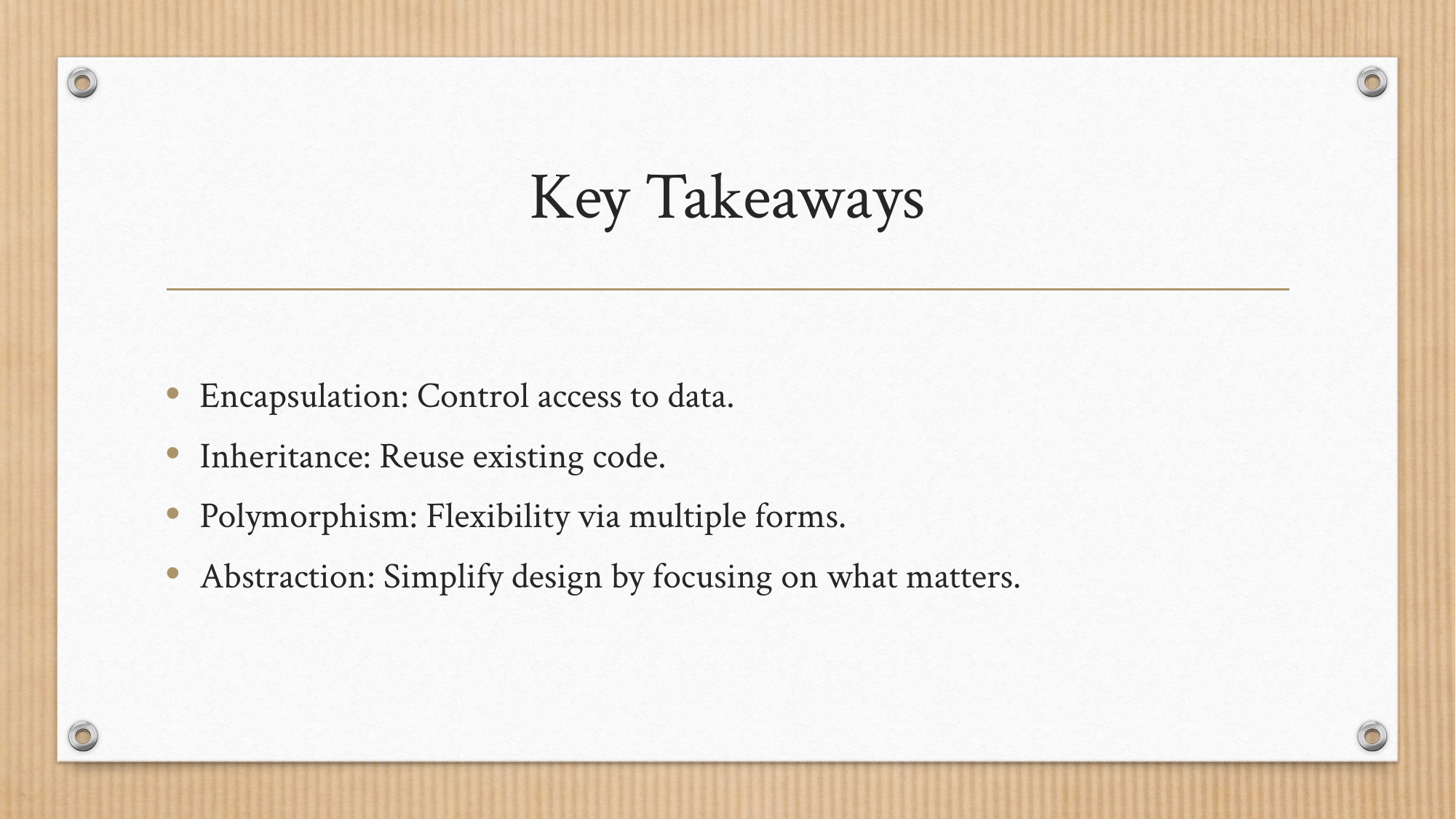

# Key Takeaways

Encapsulation: Control access to data.
Inheritance: Reuse existing code.
Polymorphism: Flexibility via multiple forms.
Abstraction: Simplify design by focusing on what matters.